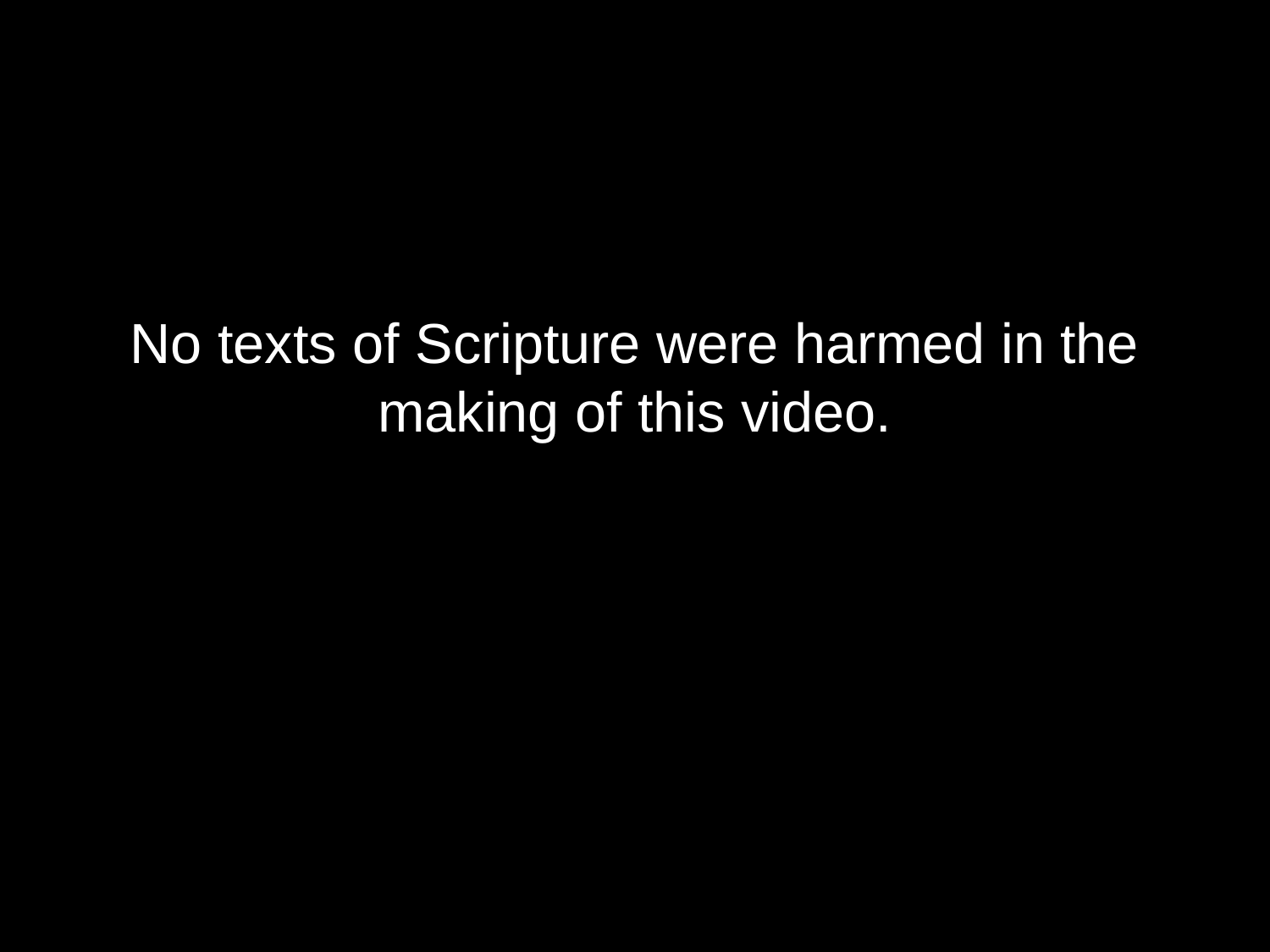

#

No texts of Scripture were harmed in the making of this video.